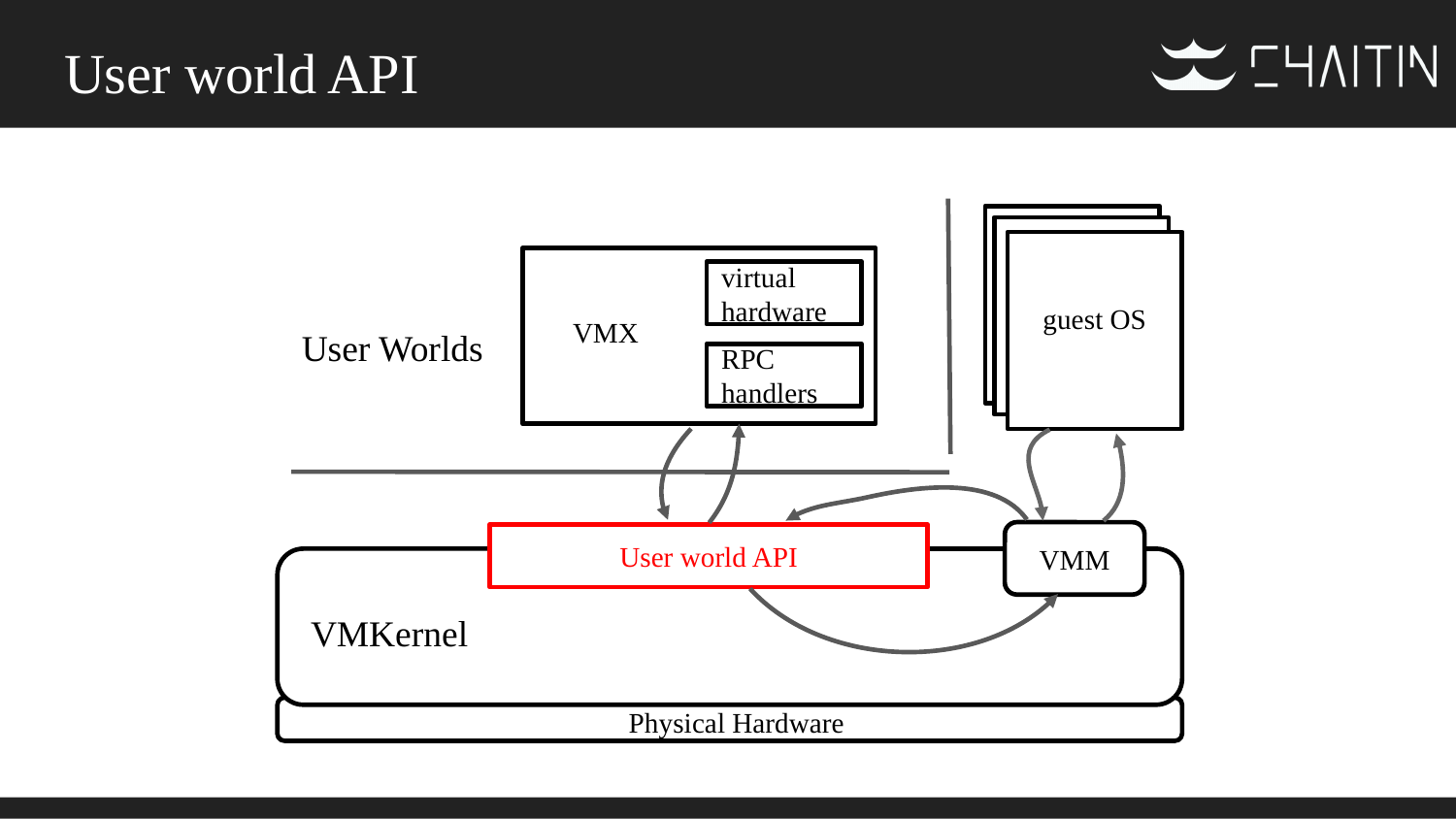

# User world API

virtual
hardware
guest OS
VMX
User Worlds
RPC handlers

VMM
User world API

VMKernel
Physical Hardware

22